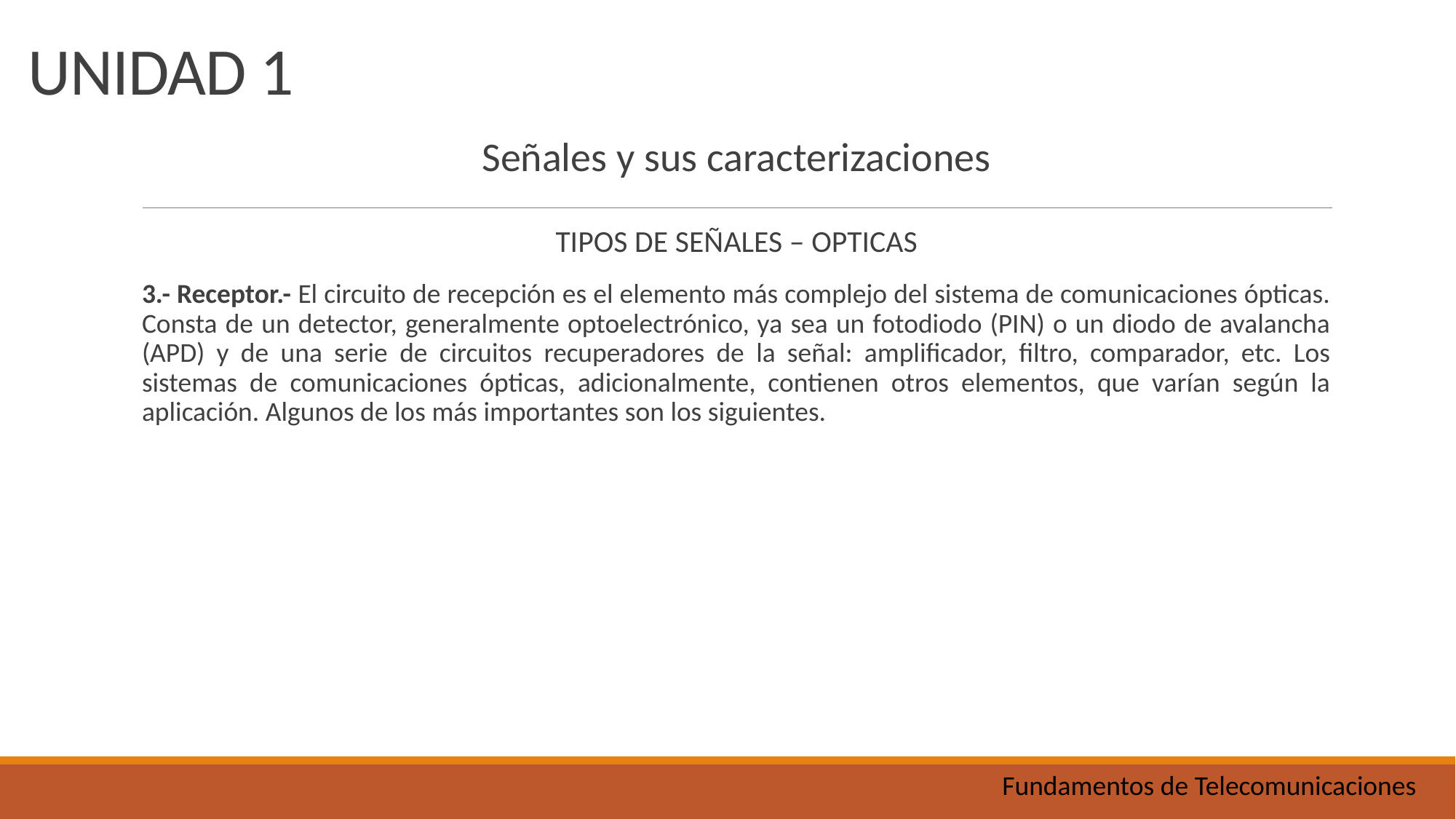

UNIDAD 1
Señales y sus caracterizaciones
TIPOS DE SEÑALES – OPTICAS
3.- Receptor.- El circuito de recepción es el elemento más complejo del sistema de comunicaciones ópticas. Consta de un detector, generalmente optoelectrónico, ya sea un fotodiodo (PIN) o un diodo de avalancha (APD) y de una serie de circuitos recuperadores de la señal: amplificador, filtro, comparador, etc. Los sistemas de comunicaciones ópticas, adicionalmente, contienen otros elementos, que varían según la aplicación. Algunos de los más importantes son los siguientes.
Fundamentos de Telecomunicaciones